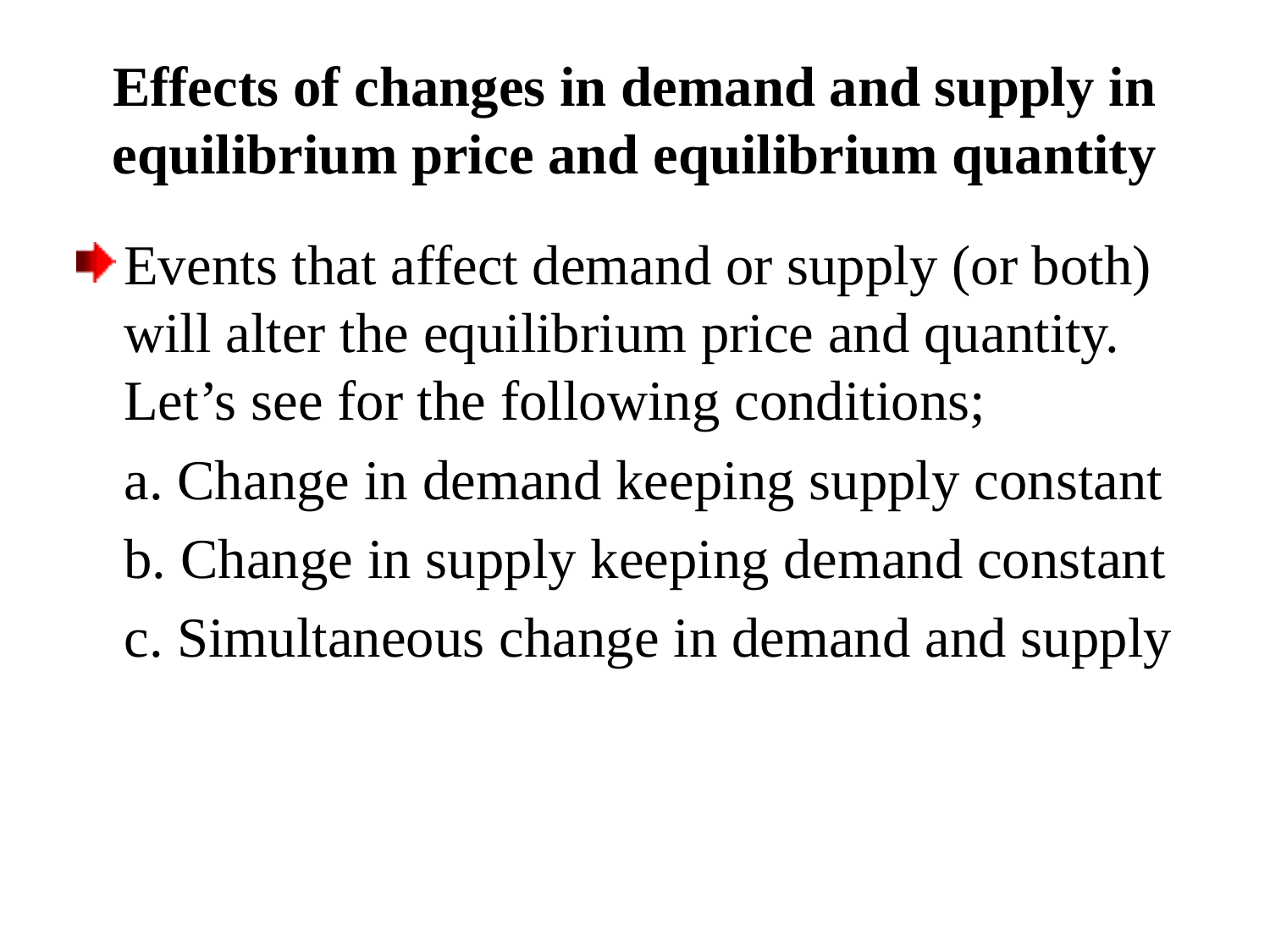

# Effects of changes in demand and supply in equilibrium price and equilibrium quantity
Events that affect demand or supply (or both) will alter the equilibrium price and quantity. Let’s see for the following conditions;
	a. Change in demand keeping supply constant
	b. Change in supply keeping demand constant
	c. Simultaneous change in demand and supply